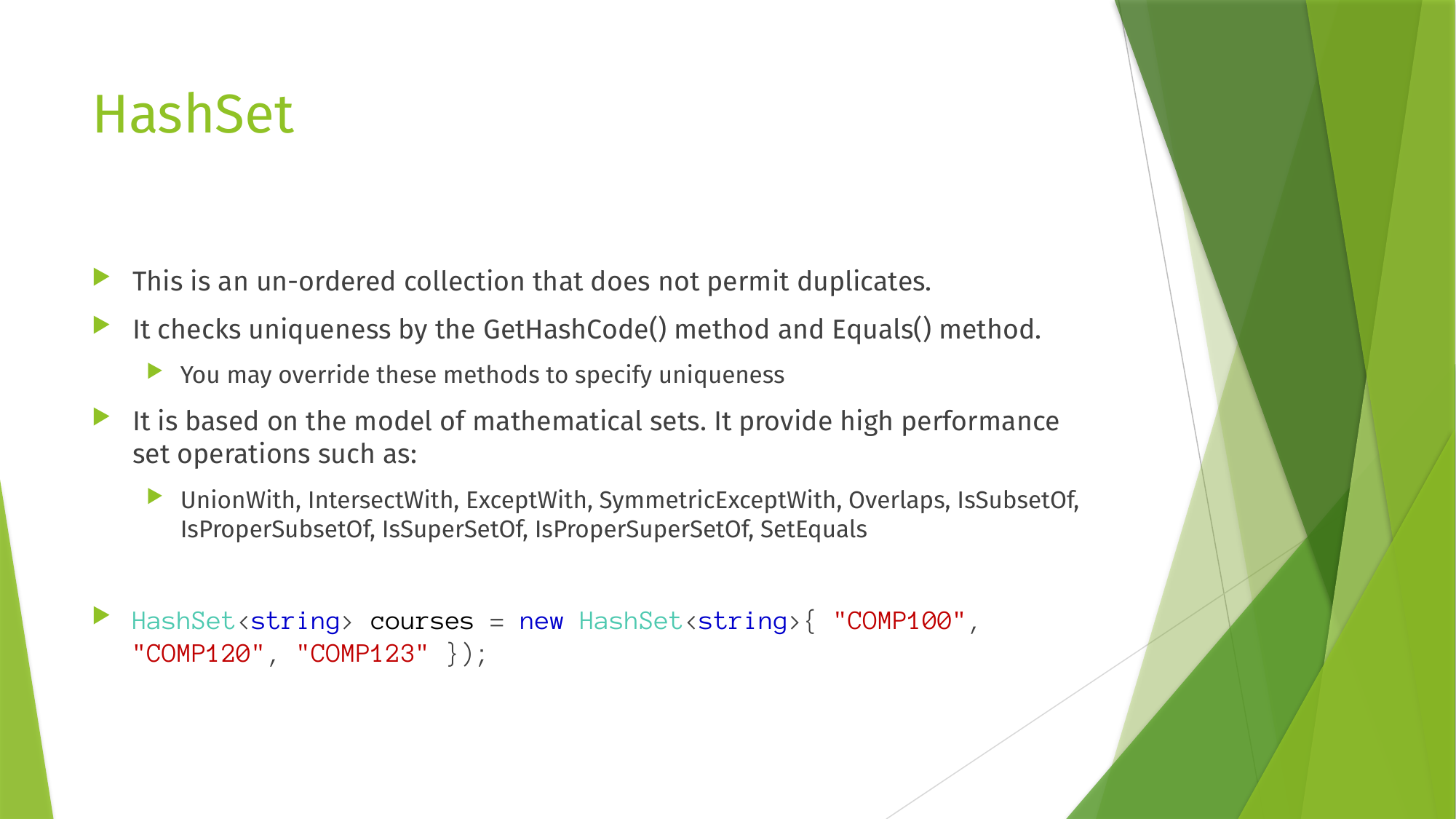

# HashSet
This is an un-ordered collection that does not permit duplicates.
It checks uniqueness by the GetHashCode() method and Equals() method.
You may override these methods to specify uniqueness
It is based on the model of mathematical sets. It provide high performance set operations such as:
UnionWith, IntersectWith, ExceptWith, SymmetricExceptWith, Overlaps, IsSubsetOf, IsProperSubsetOf, IsSuperSetOf, IsProperSuperSetOf, SetEquals

HashSet<string> courses = new HashSet<string>{ "COMP100", "COMP120", "COMP123" });